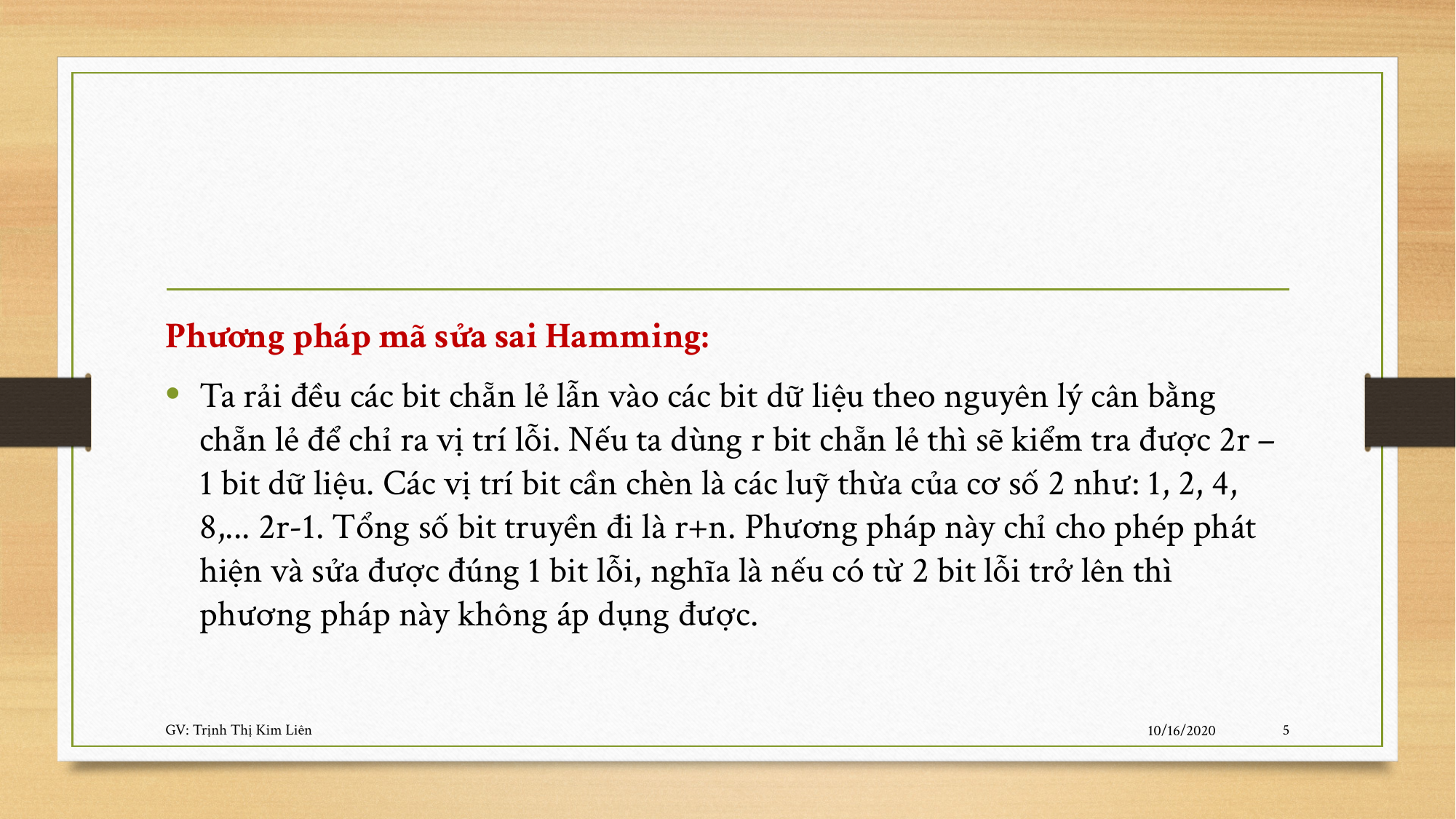

#
Phương pháp mã sửa sai Hamming:
Ta rải đều các bit chẵn lẻ lẫn vào các bit dữ liệu theo nguyên lý cân bằng chẵn lẻ để chỉ ra vị trí lỗi. Nếu ta dùng r bit chẵn lẻ thì sẽ kiểm tra được 2r – 1 bit dữ liệu. Các vị trí bit cần chèn là các luỹ thừa của cơ số 2 như: 1, 2, 4, 8,... 2r-1. Tổng số bit truyền đi là r+n. Phương pháp này chỉ cho phép phát hiện và sửa được đúng 1 bit lỗi, nghĩa là nếu có từ 2 bit lỗi trở lên thì phương pháp này không áp dụng được.
GV: Trịnh Thị Kim Liên
10/16/2020
5